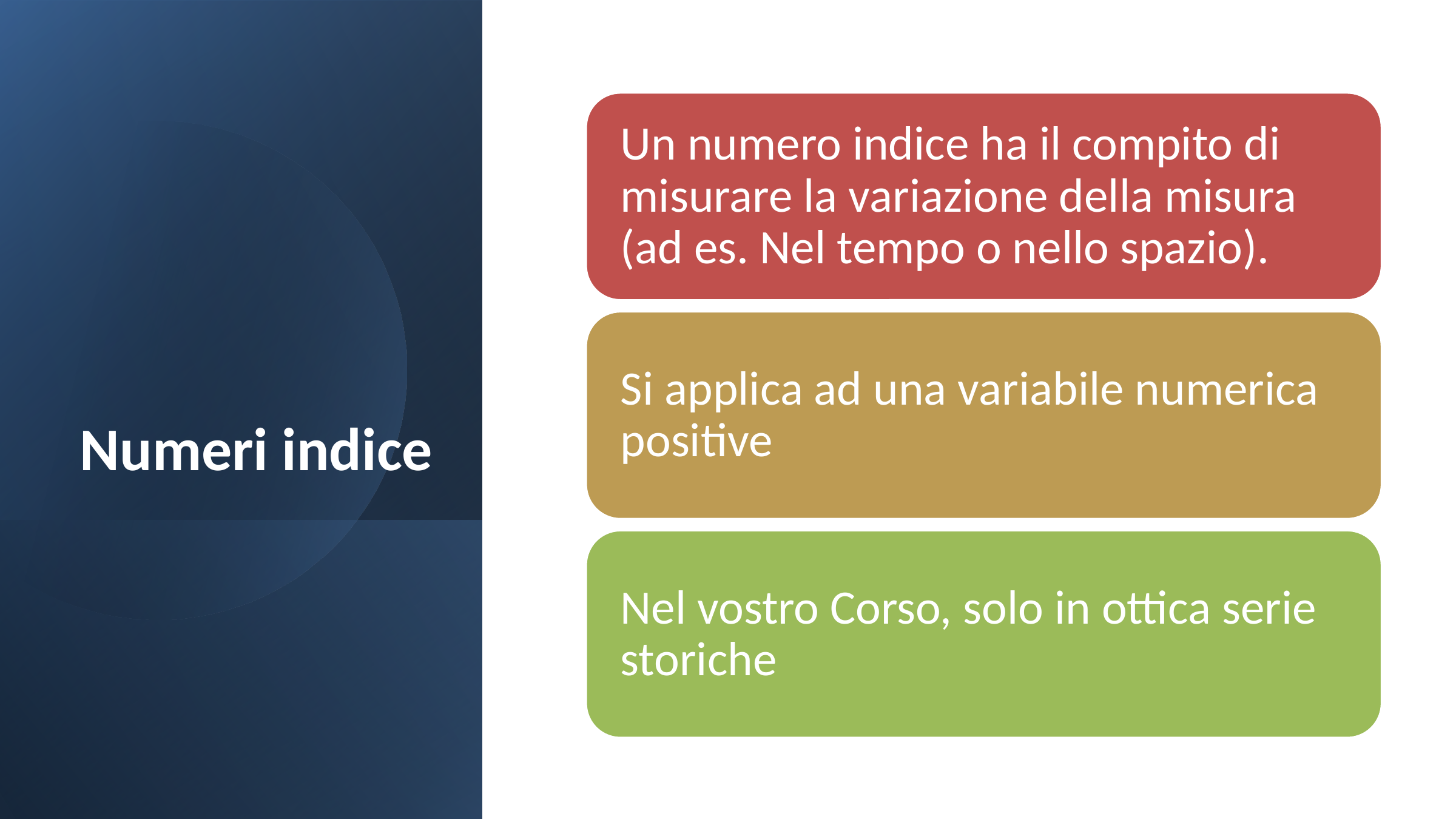

Un numero indice ha il compito di misurare la variazione della misura (ad es. Nel tempo o nello spazio).
Si applica ad una variabile numerica positive
Nel vostro Corso, solo in ottica serie storiche

# Numeri indice